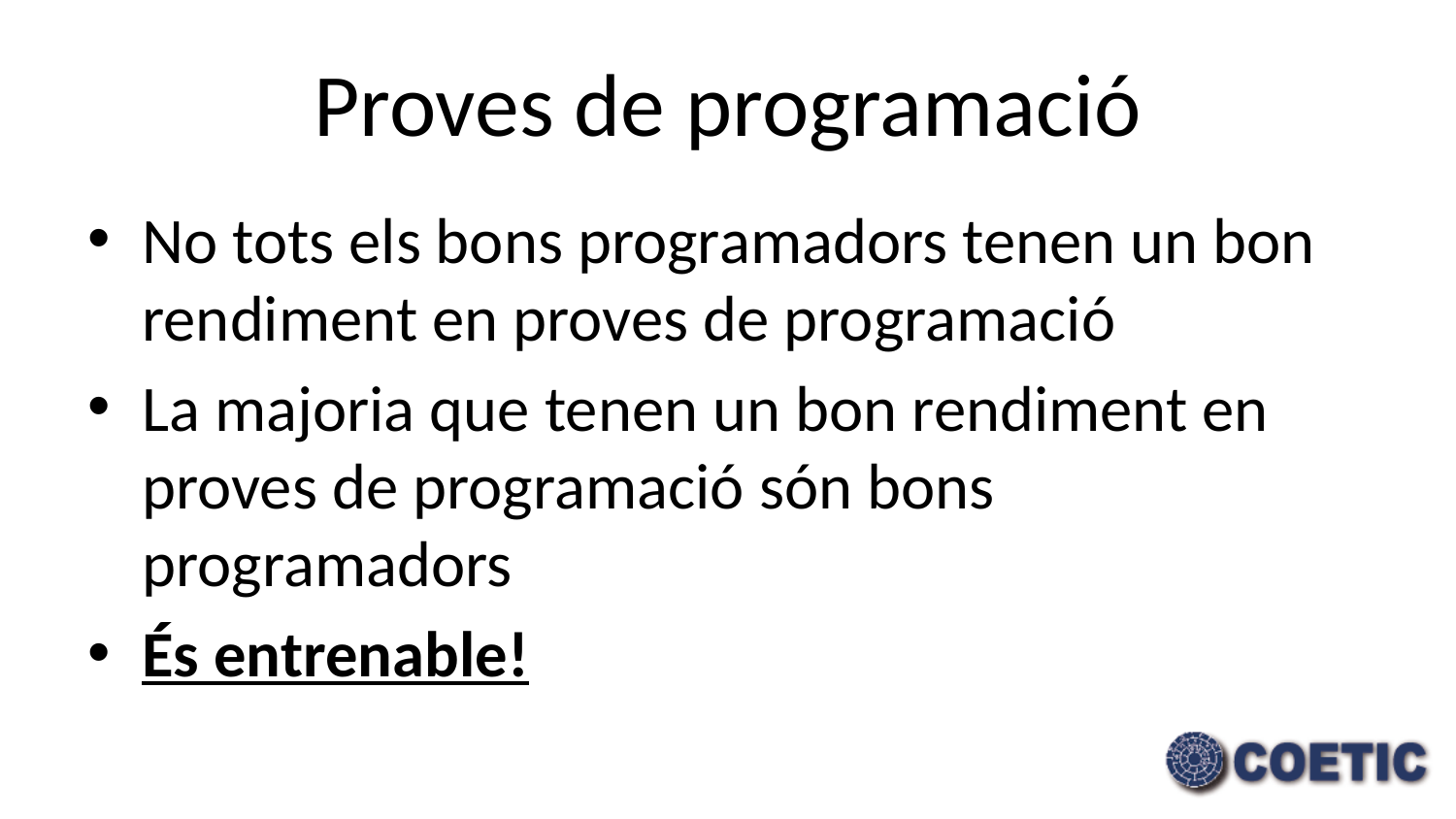

# Proves de programació
No tots els bons programadors tenen un bon rendiment en proves de programació
La majoria que tenen un bon rendiment en proves de programació són bons programadors
És entrenable!